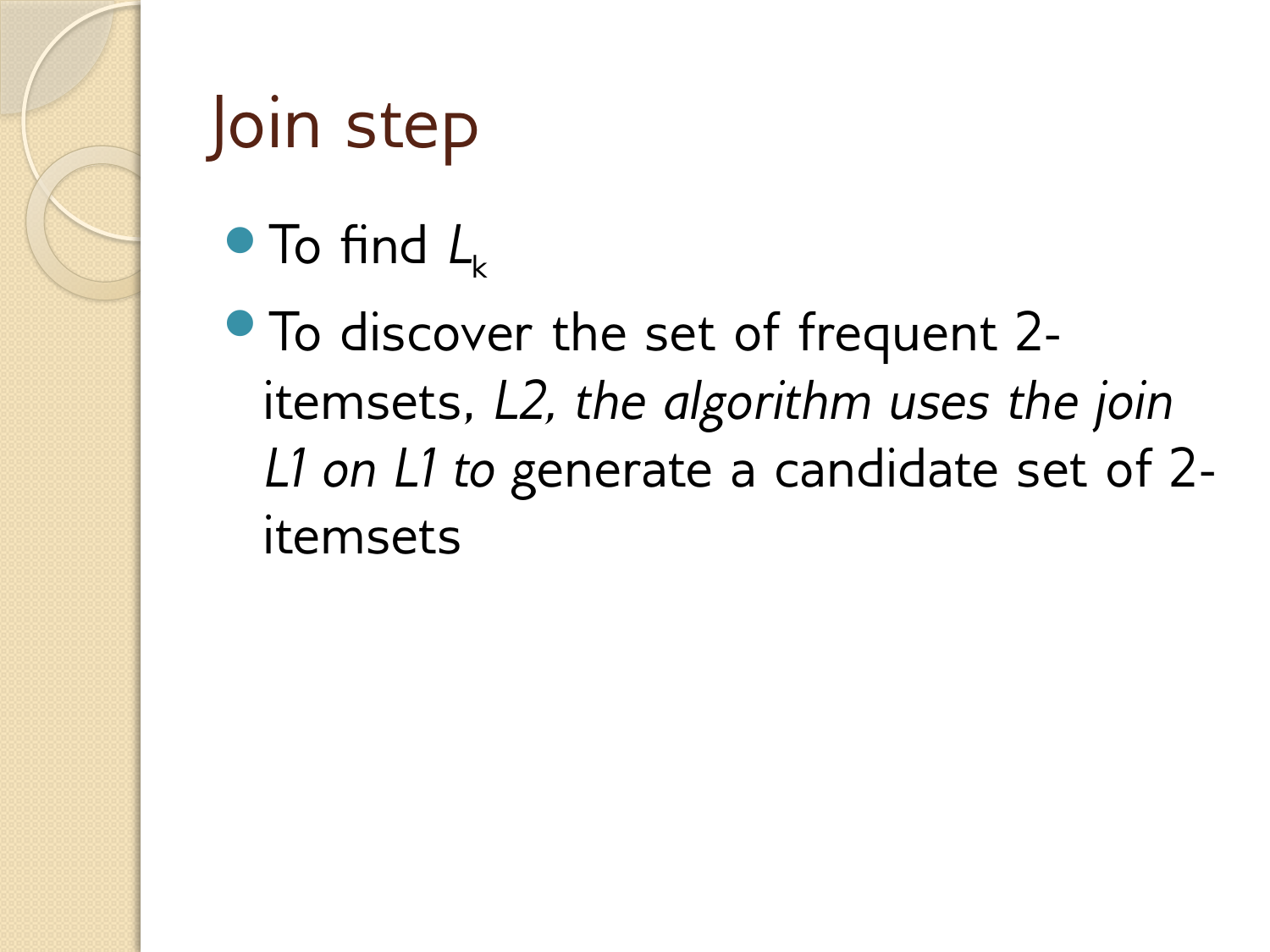

# Join step
To find Lk
To discover the set of frequent 2-itemsets, L2, the algorithm uses the join L1 on L1 to generate a candidate set of 2-itemsets